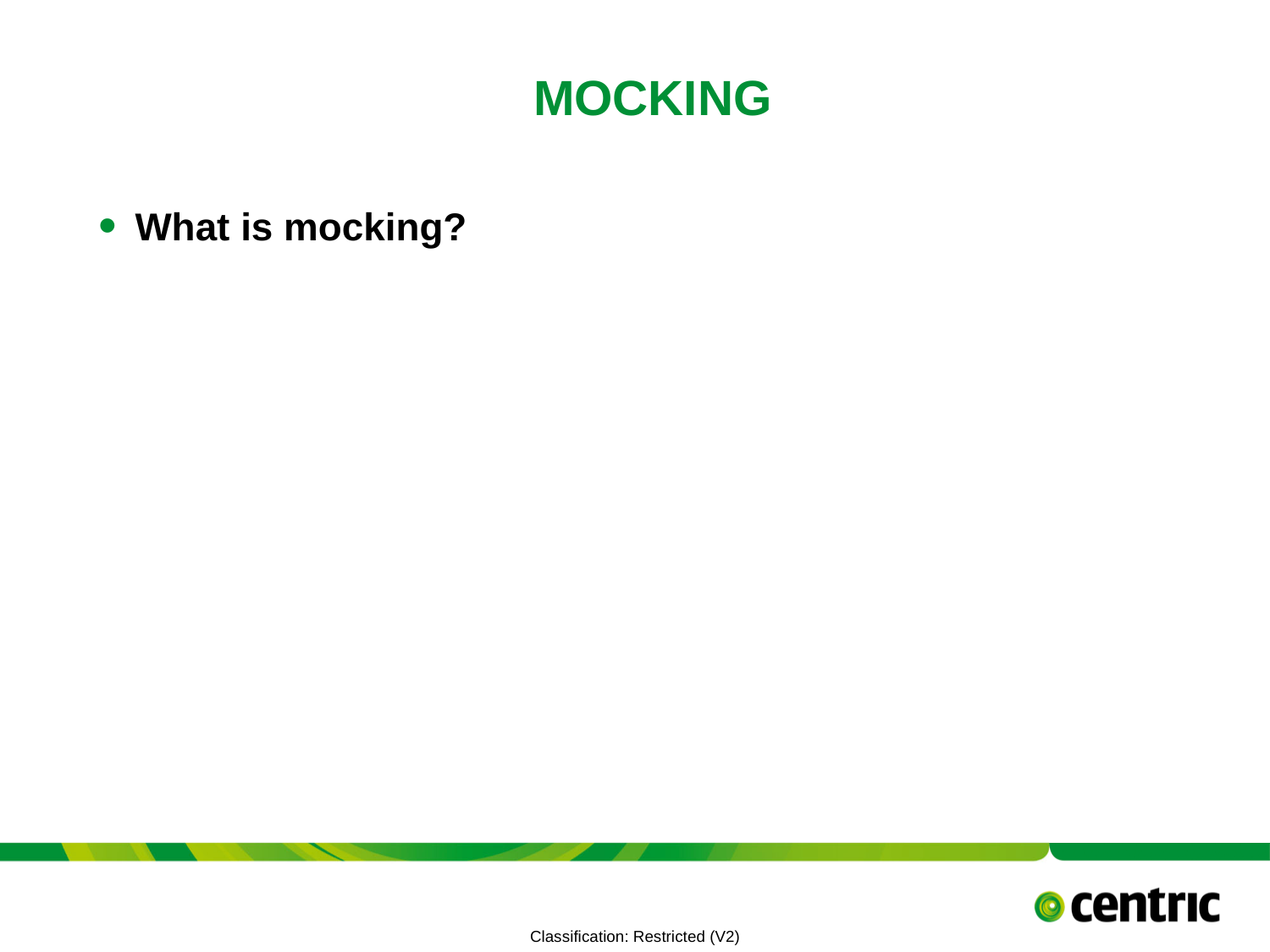

# Mocking
What is mocking?

TITLE PRESENTATION
July 8, 2021